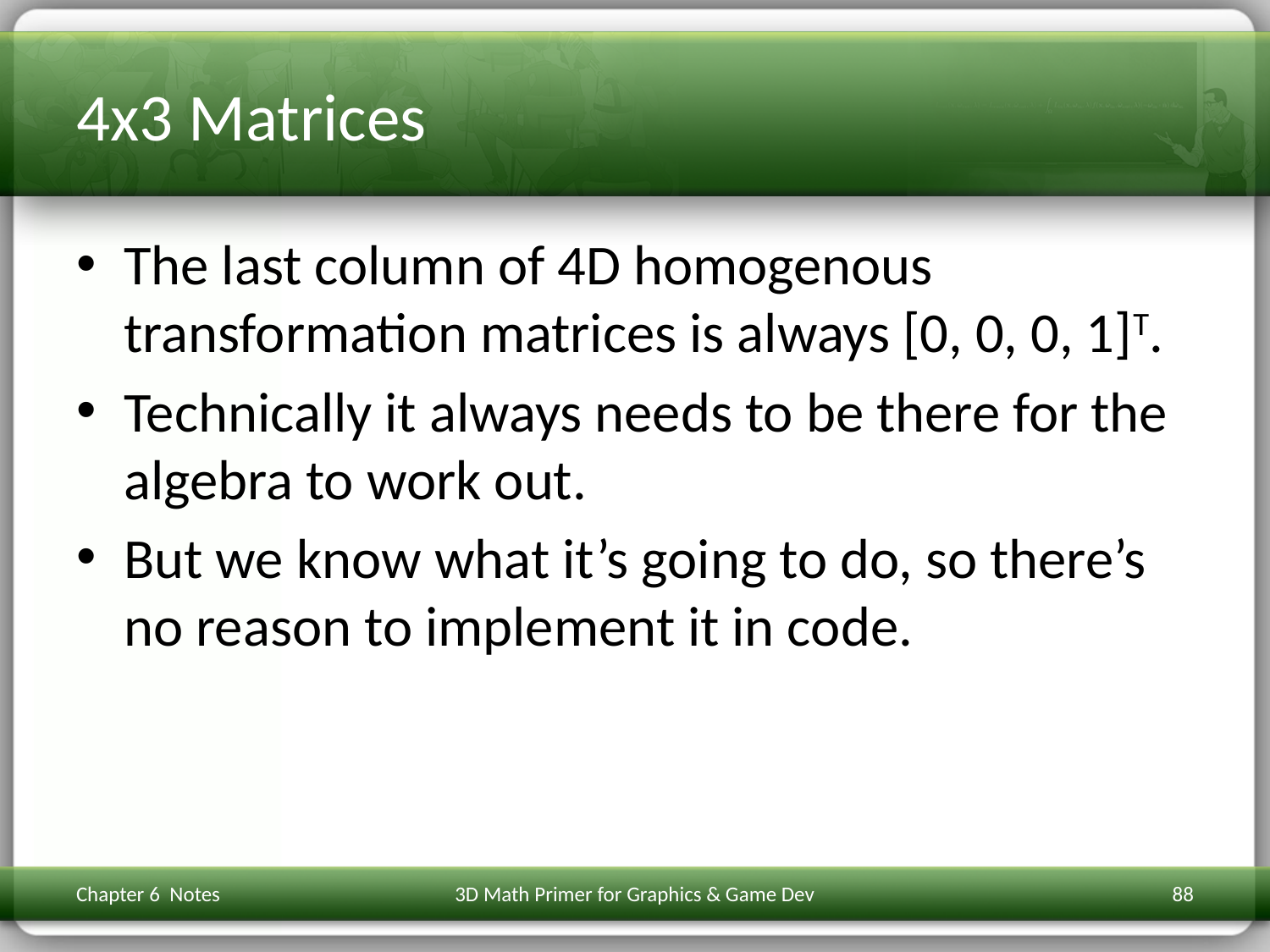

# 4x3 Matrices
The last column of 4D homogenous transformation matrices is always [0, 0, 0, 1]T.
Technically it always needs to be there for the algebra to work out.
But we know what it’s going to do, so there’s no reason to implement it in code.
Chapter 6  Notes
3D Math Primer for Graphics & Game Dev
88